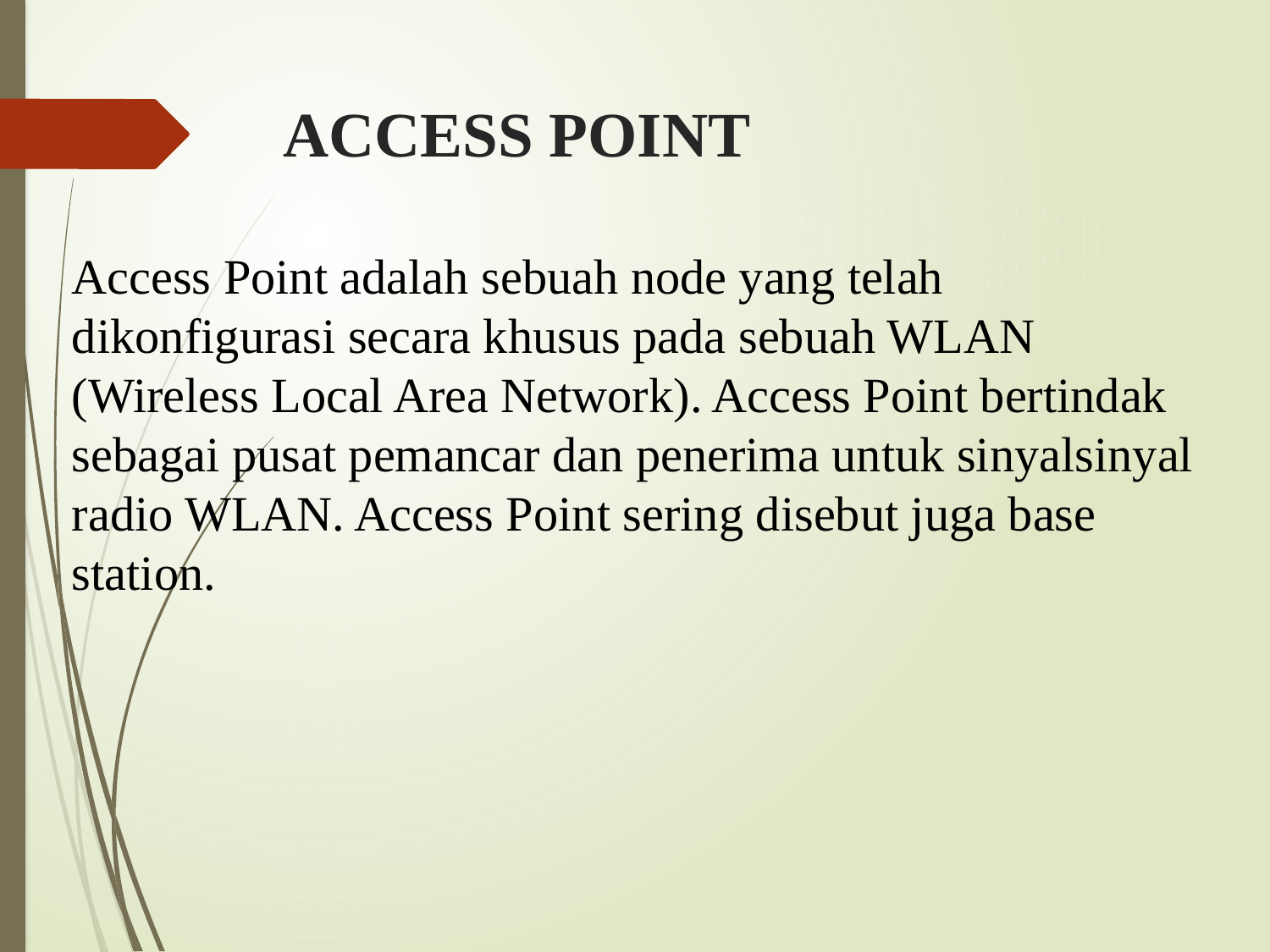

# ACCESS POINT
Access Point adalah sebuah node yang telah dikonfigurasi secara khusus pada sebuah WLAN (Wireless Local Area Network). Access Point bertindak sebagai pusat pemancar dan penerima untuk sinyalsinyal radio WLAN. Access Point sering disebut juga base station.